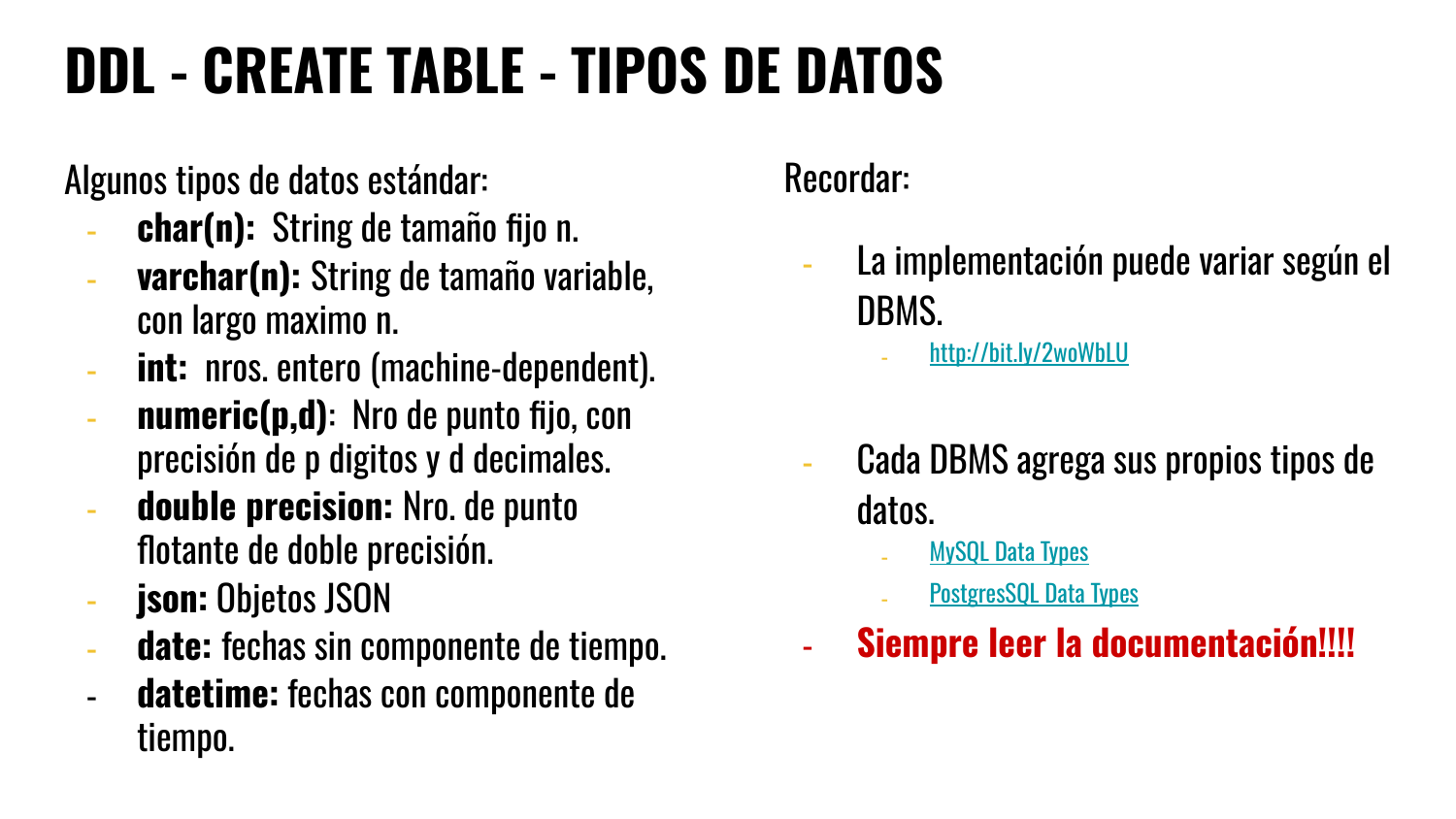

# DDL - CREATE TABLE - TIPOS DE DATOS
Recordar:
La implementación puede variar según el DBMS.
http://bit.ly/2woWbLU

Cada DBMS agrega sus propios tipos de datos.
MySQL Data Types
PostgresSQL Data Types
Siempre leer la documentación!!!!
Algunos tipos de datos estándar:
char(n):  String de tamaño fijo n.
varchar(n): String de tamaño variable, con largo maximo n.
int:  nros. entero (machine-dependent).
numeric(p,d):  Nro de punto fijo, con precisión de p digitos y d decimales.
double precision: Nro. de punto flotante de doble precisión.
json: Objetos JSON
date: fechas sin componente de tiempo.
datetime: fechas con componente de tiempo.